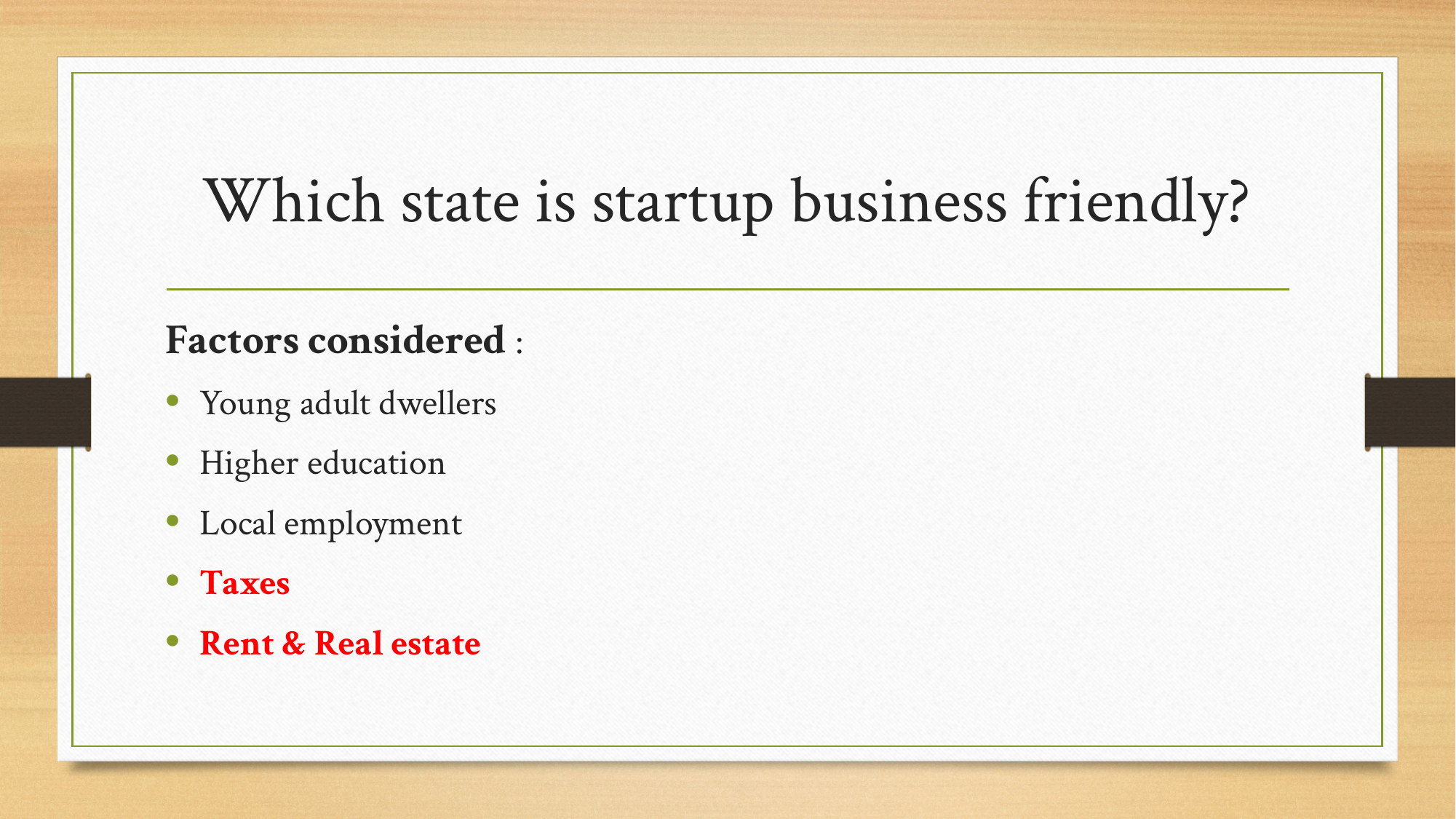

# Which state is startup business friendly?
Factors considered :
Young adult dwellers
Higher education
Local employment
Taxes
Rent & Real estate